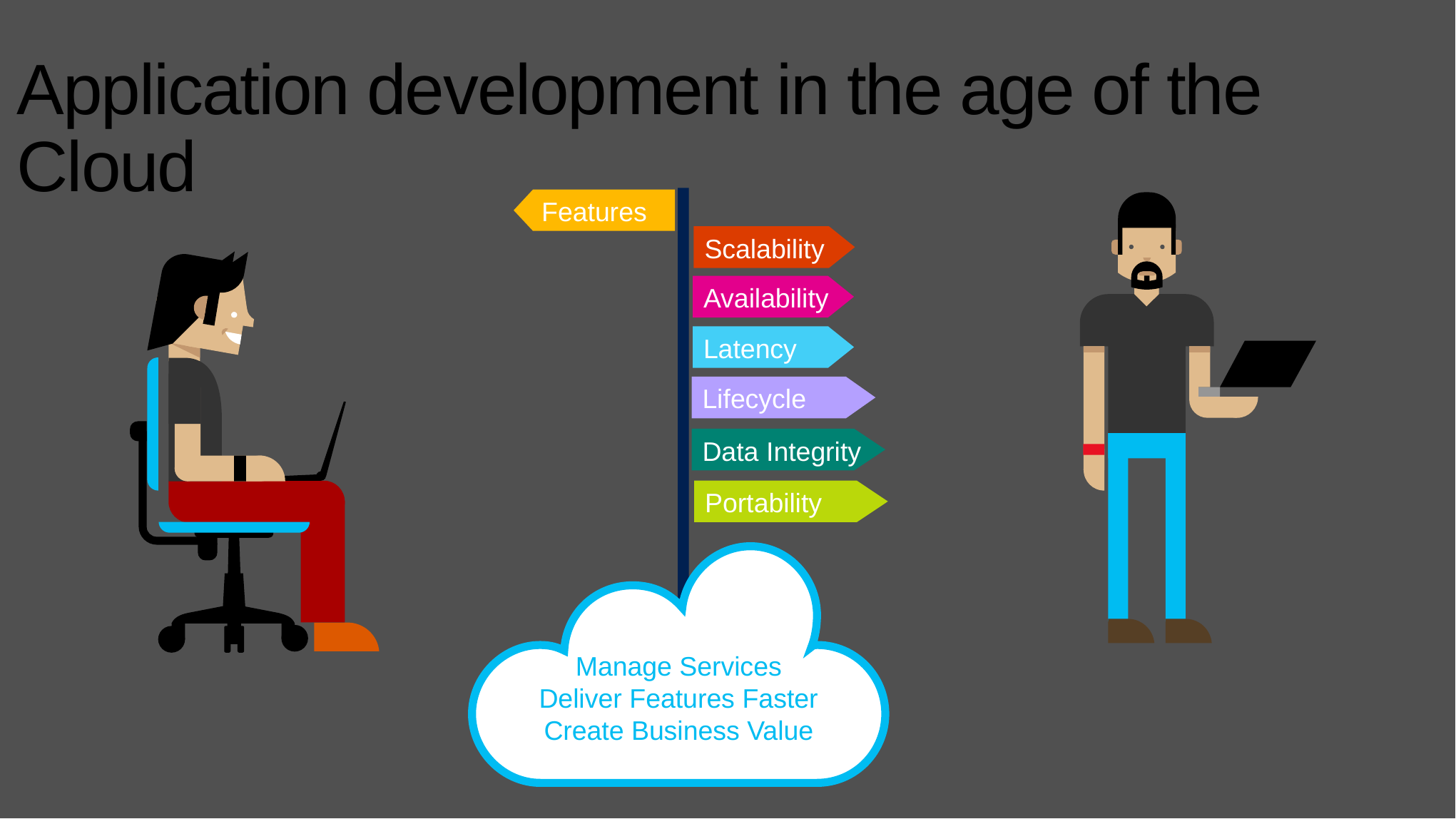

# Application development in the age of the Cloud

Features

Scalability

Availability
Latency
Lifecycle
Data Integrity
Portability

Manage Services
Deliver Features Faster
Create Business Value